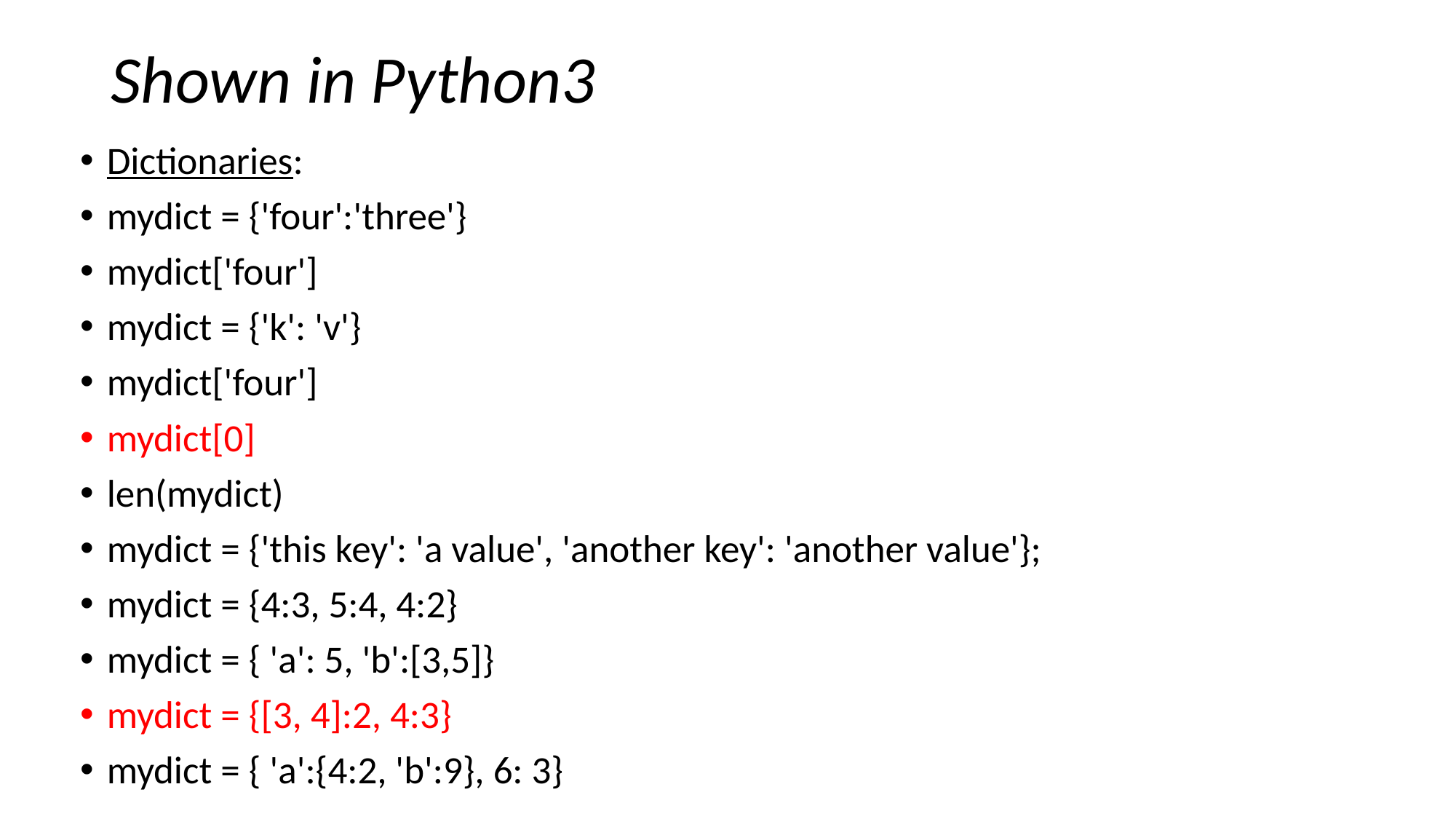

# Shown in Python3
Dictionaries:
mydict = {'four':'three'}
mydict['four']
mydict = {'k': 'v'}
mydict['four']
mydict[0]
len(mydict)
mydict = {'this key': 'a value', 'another key': 'another value'};
mydict = {4:3, 5:4, 4:2}
mydict = { 'a': 5, 'b':[3,5]}
mydict = {[3, 4]:2, 4:3}
mydict = { 'a':{4:2, 'b':9}, 6: 3}